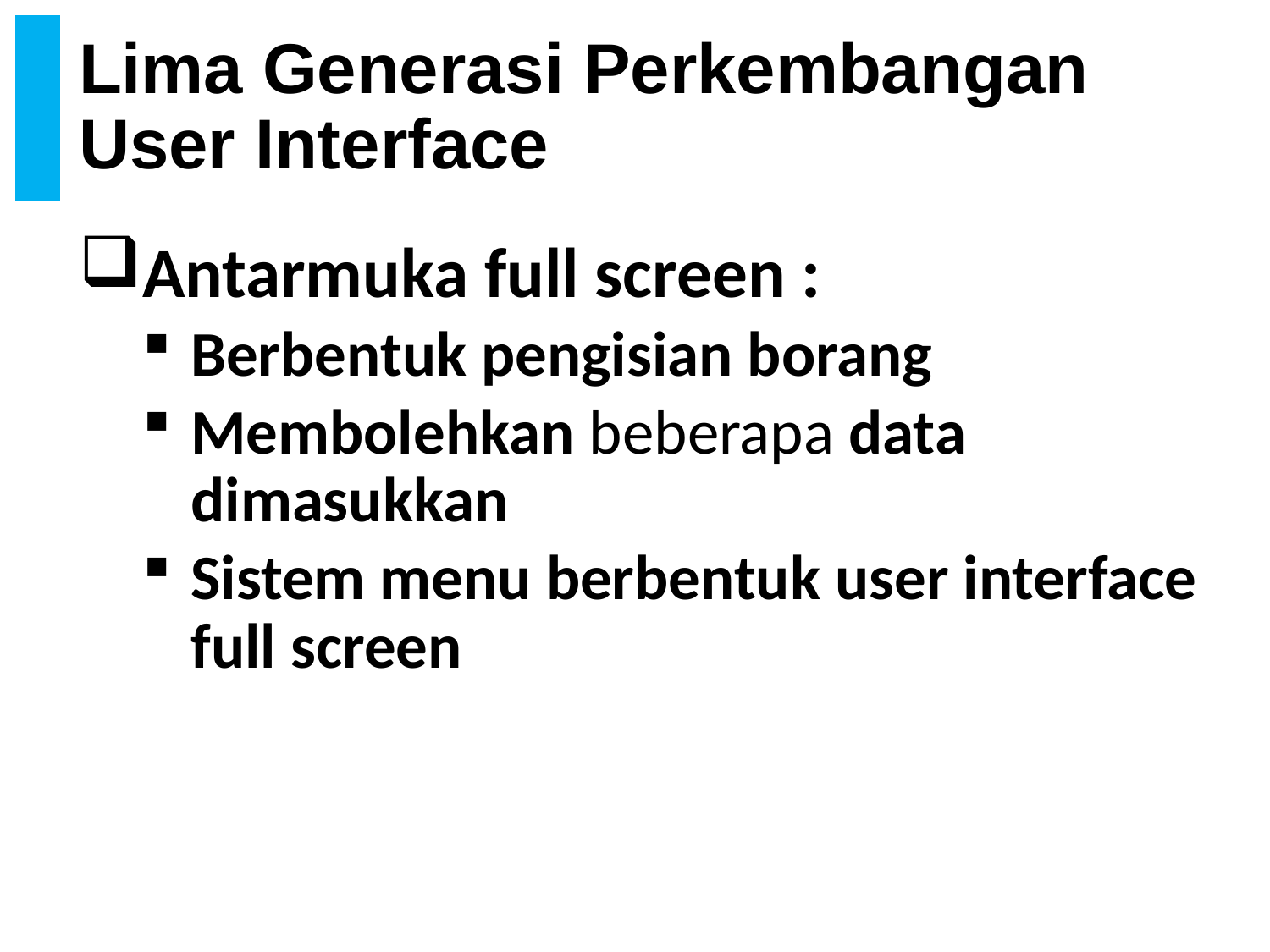

# Lima Generasi Perkembangan User Interface
Antarmuka full screen :
Berbentuk pengisian borang
Membolehkan beberapa data dimasukkan
Sistem menu berbentuk user interface full screen